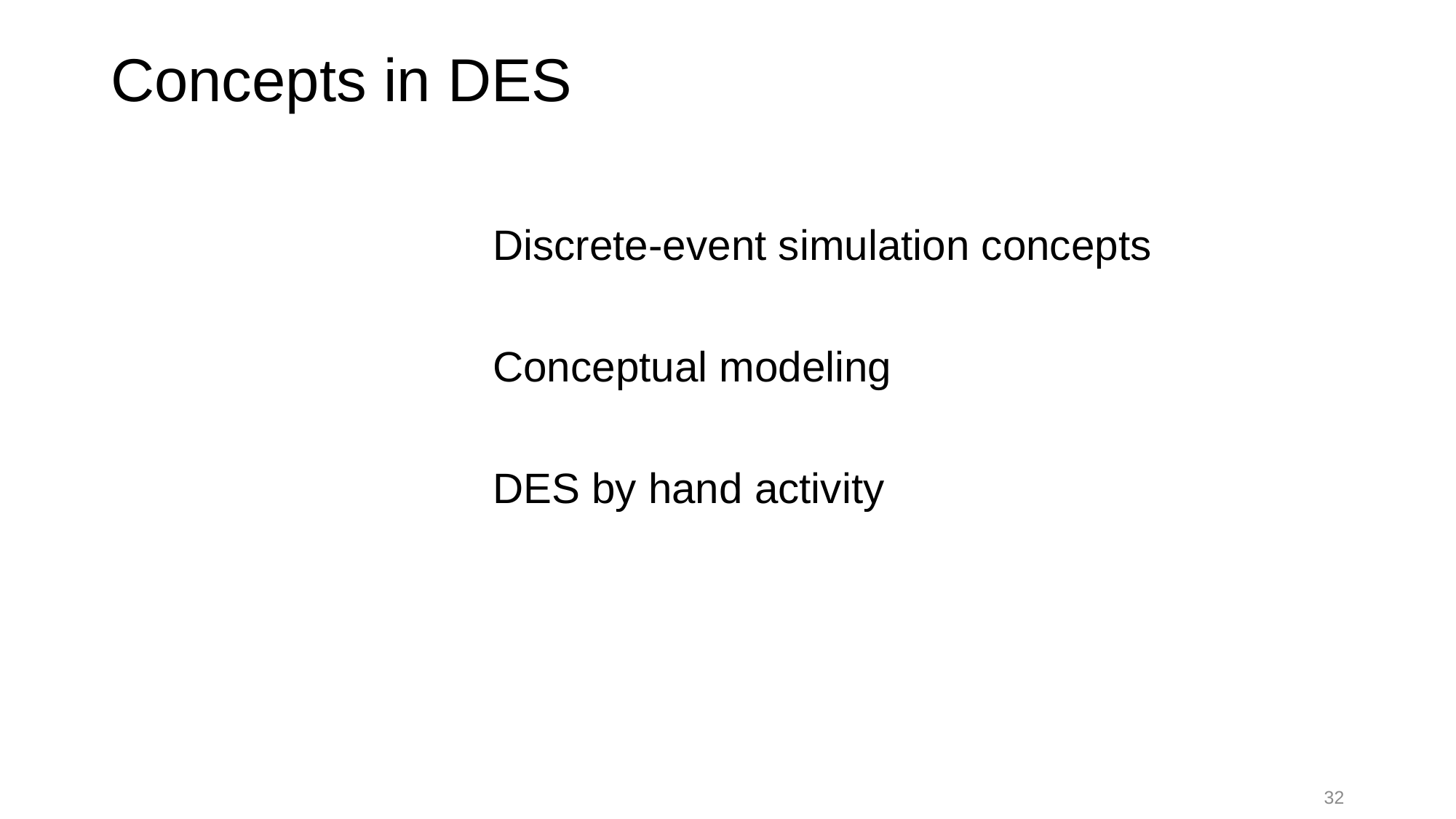

# Concepts in DES
Discrete-event simulation concepts

Conceptual modeling

DES by hand activity

32